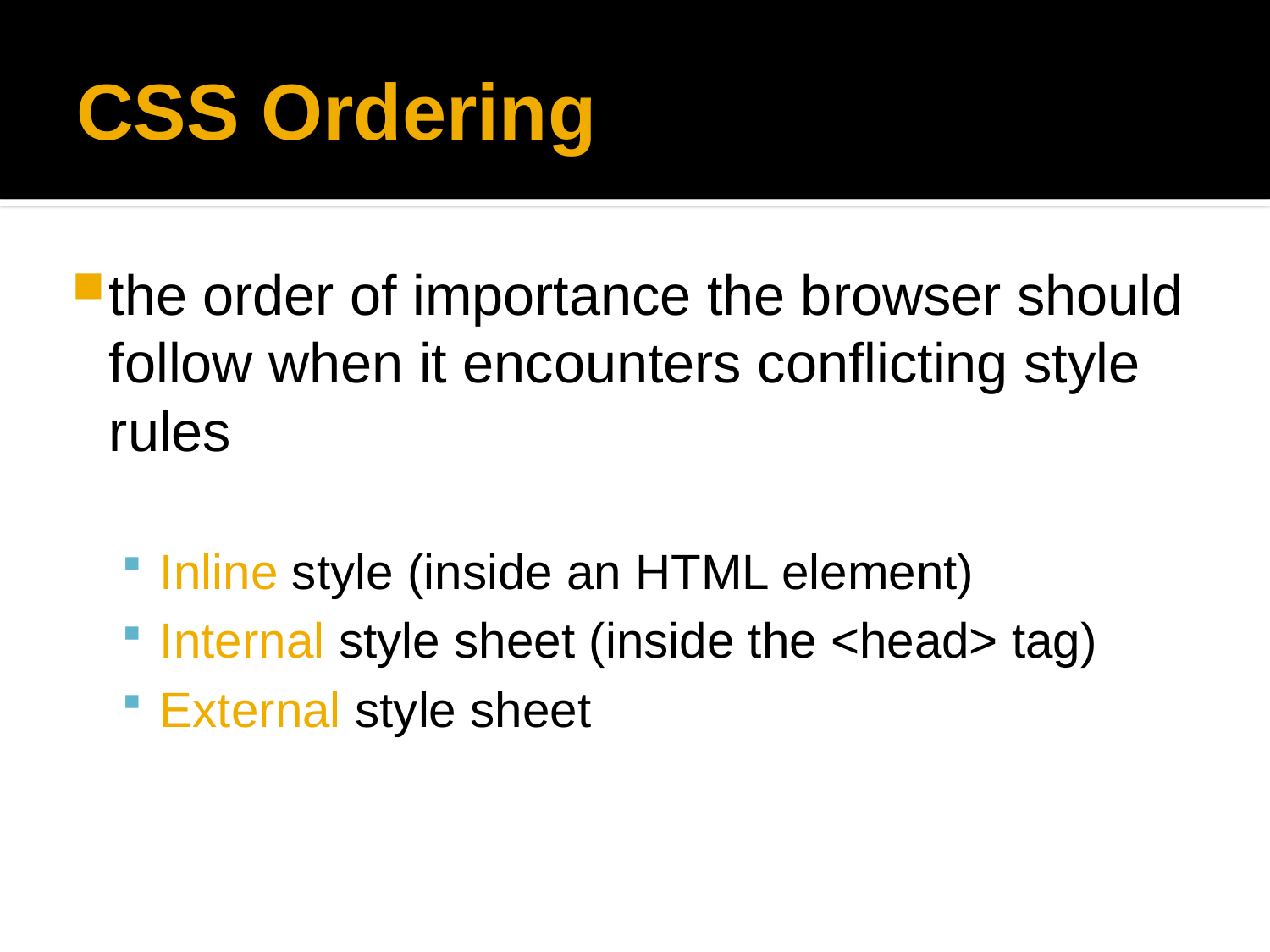

# CSS Ordering
the order of importance the browser should follow when it encounters conflicting style rules

Inline style (inside an HTML element)
Internal style sheet (inside the <head> tag)
External style sheet